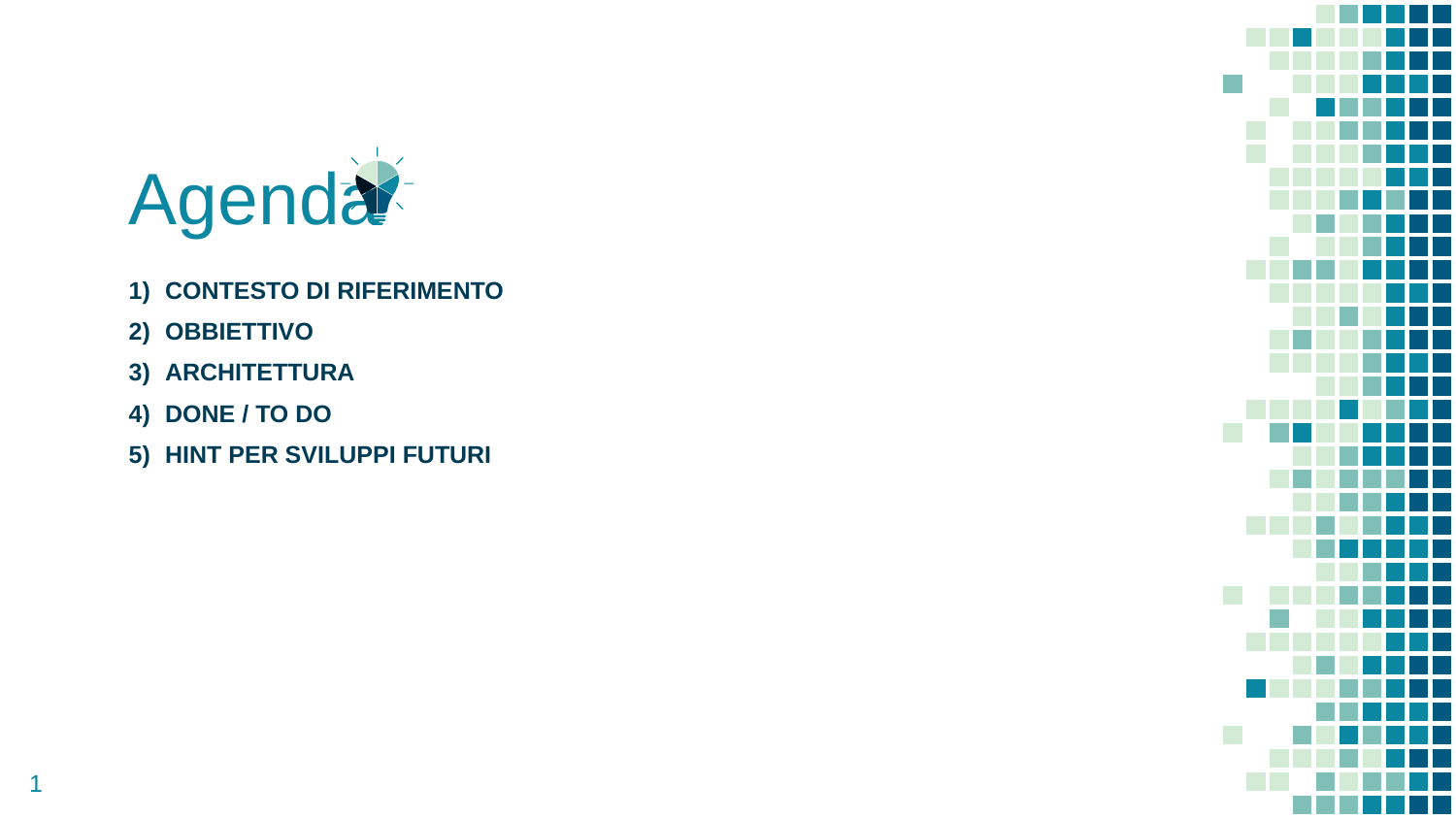

# Agenda

CONTESTO DI RIFERIMENTO
OBBIETTIVO
ARCHITETTURA
DONE / TO DO
HINT PER SVILUPPI FUTURI

1